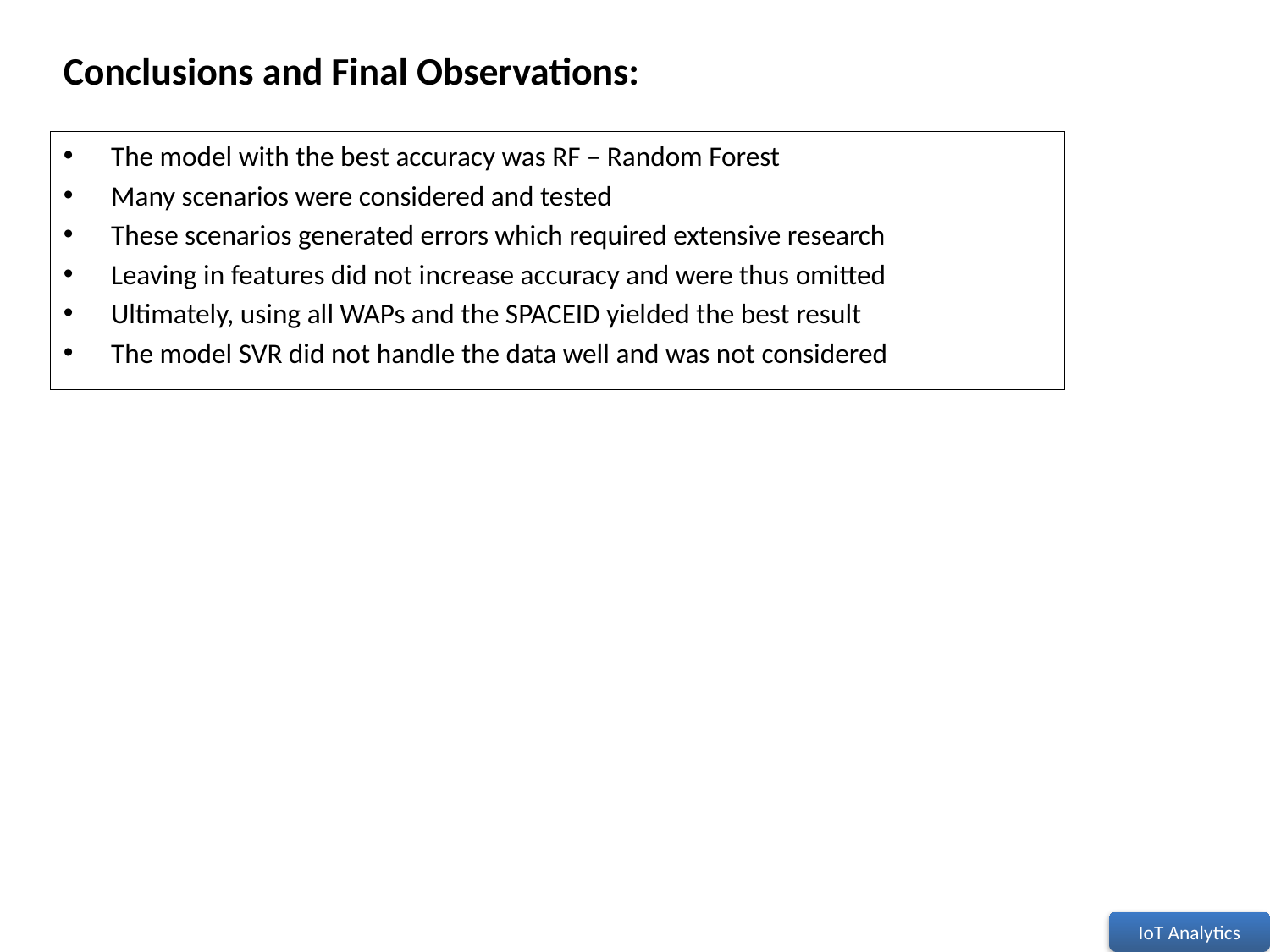

# Conclusions and Final Observations:
The model with the best accuracy was RF – Random Forest
Many scenarios were considered and tested
These scenarios generated errors which required extensive research
Leaving in features did not increase accuracy and were thus omitted
Ultimately, using all WAPs and the SPACEID yielded the best result
The model SVR did not handle the data well and was not considered
IoT Analytics